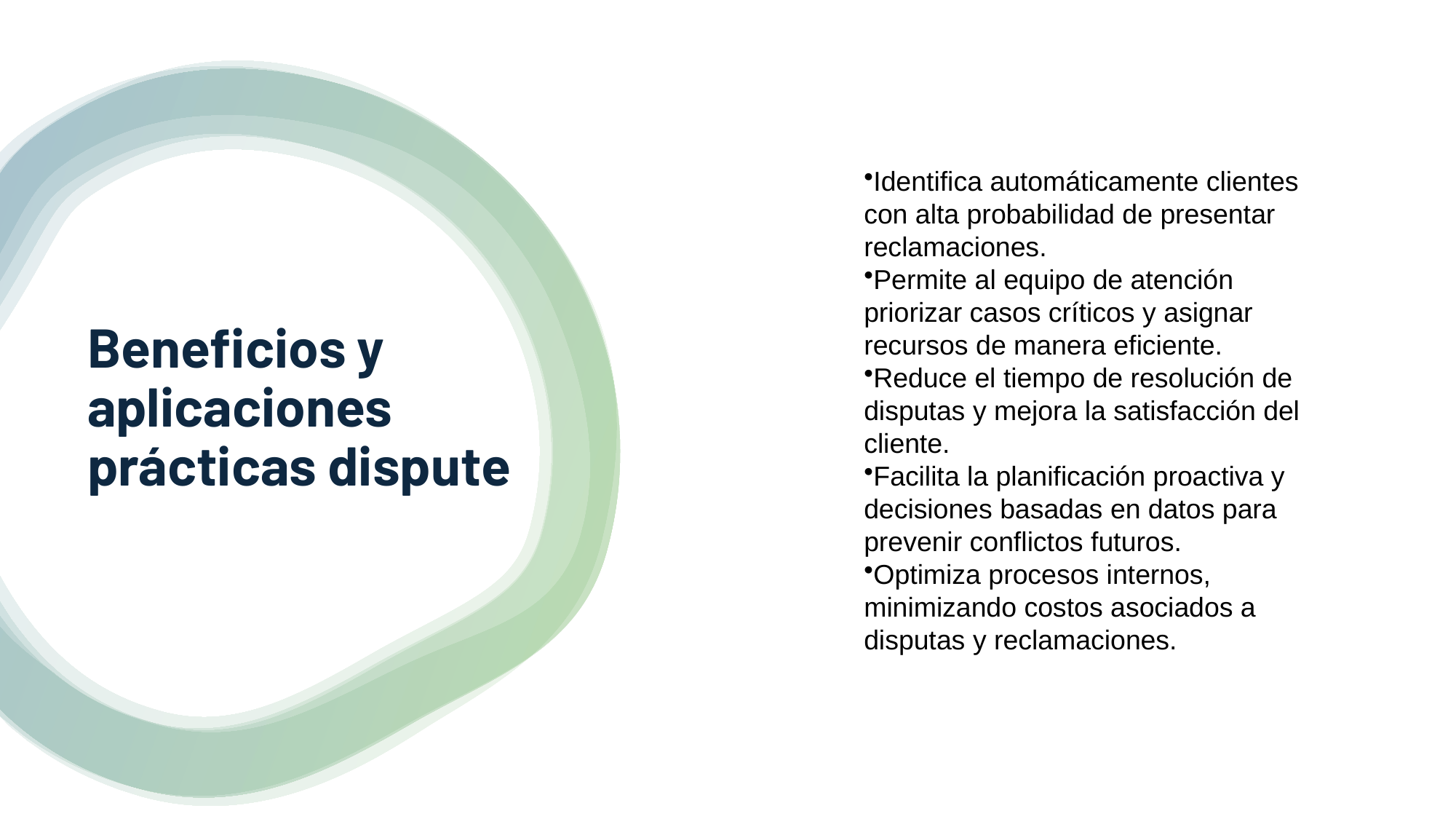

# Beneficios y aplicaciones prácticas dispute
Identifica automáticamente clientes con alta probabilidad de presentar reclamaciones.
Permite al equipo de atención priorizar casos críticos y asignar recursos de manera eficiente.
Reduce el tiempo de resolución de disputas y mejora la satisfacción del cliente.
Facilita la planificación proactiva y decisiones basadas en datos para prevenir conflictos futuros.
Optimiza procesos internos, minimizando costos asociados a disputas y reclamaciones.